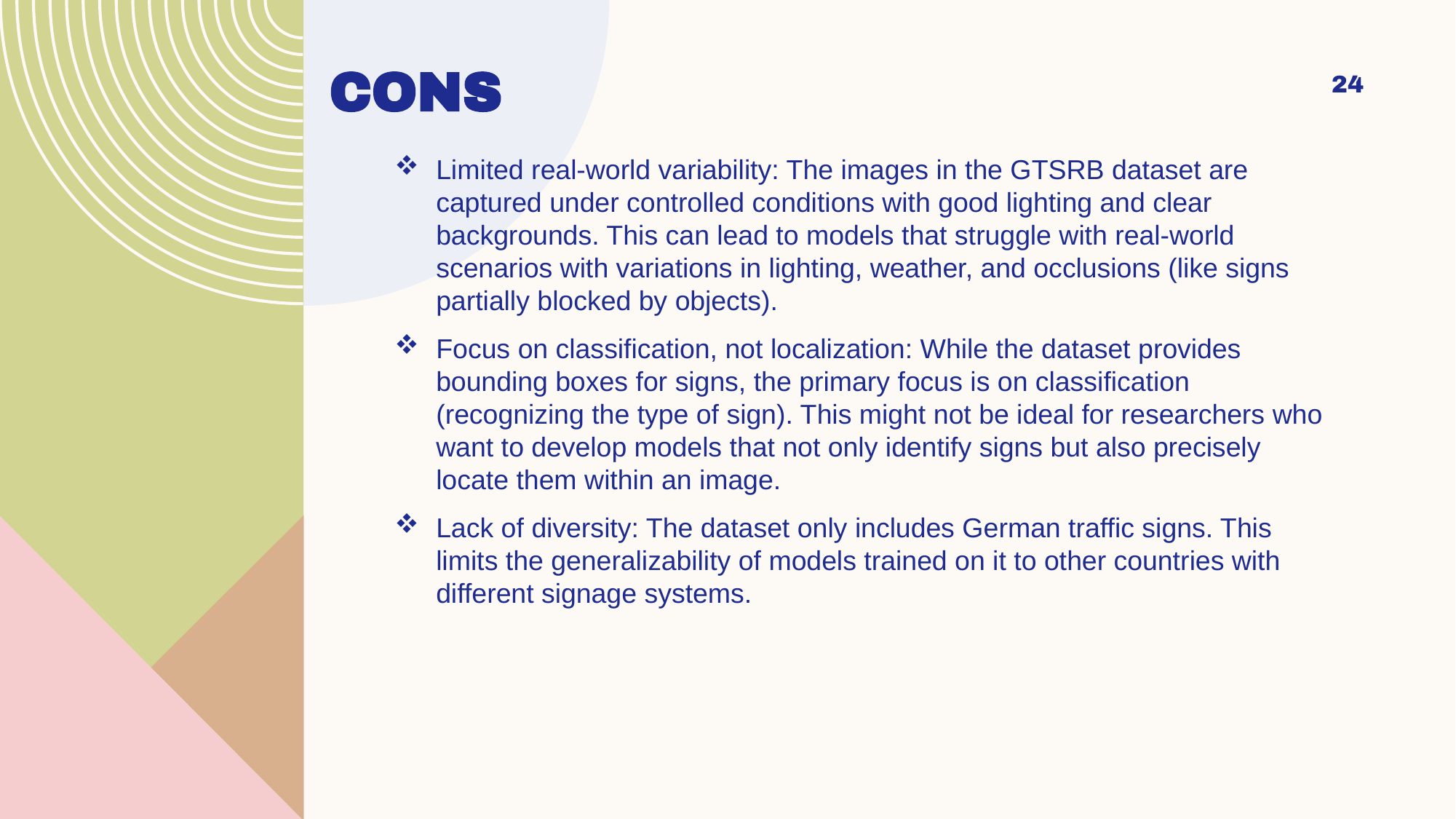

# CONS
24
Limited real-world variability: The images in the GTSRB dataset are captured under controlled conditions with good lighting and clear backgrounds. This can lead to models that struggle with real-world scenarios with variations in lighting, weather, and occlusions (like signs partially blocked by objects).
Focus on classification, not localization: While the dataset provides bounding boxes for signs, the primary focus is on classification (recognizing the type of sign). This might not be ideal for researchers who want to develop models that not only identify signs but also precisely locate them within an image.
Lack of diversity: The dataset only includes German traffic signs. This limits the generalizability of models trained on it to other countries with different signage systems.